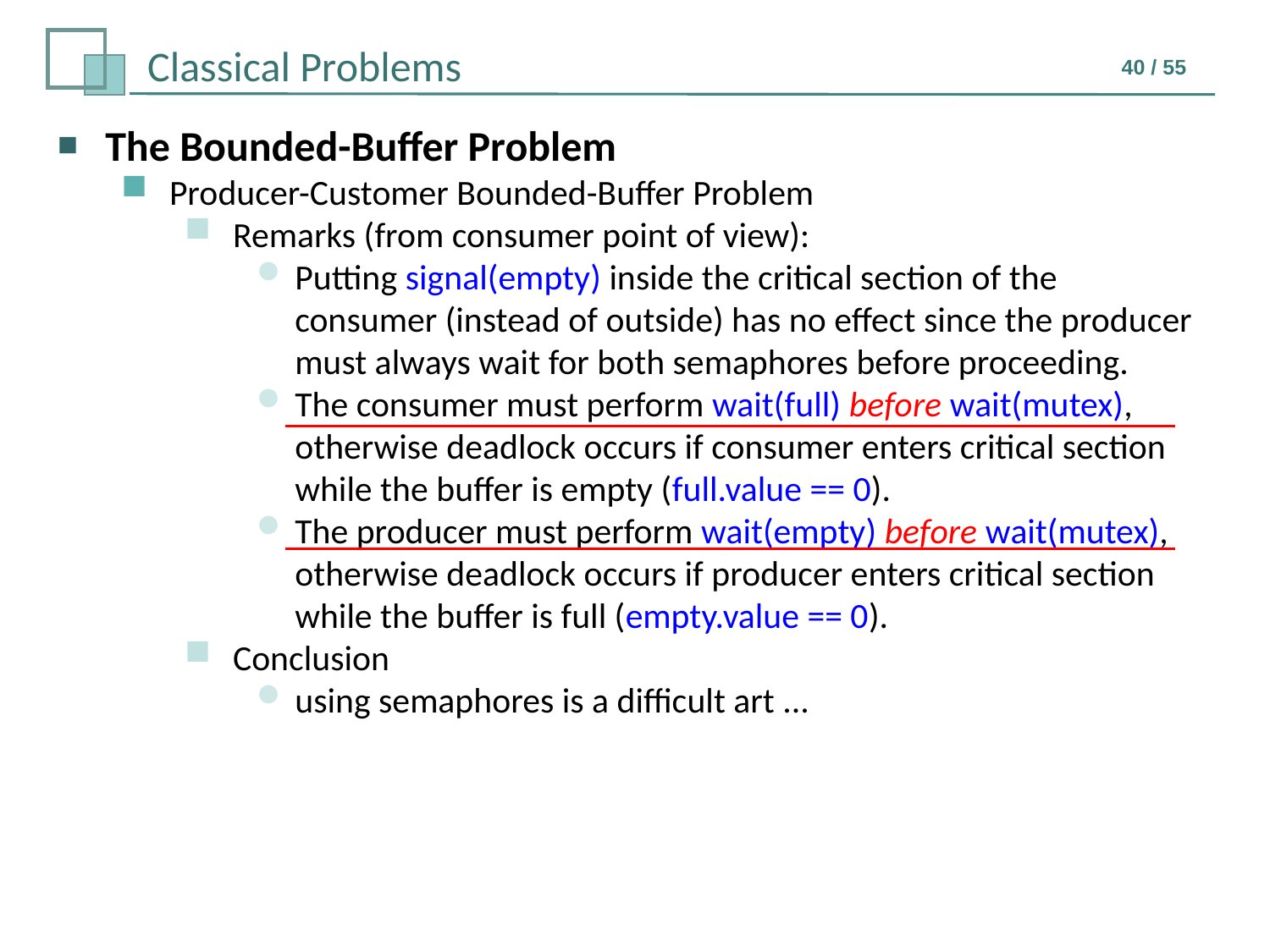

The Bounded-Buffer Problem
Producer-Customer Bounded-Buffer Problem
Remarks (from consumer point of view):
Putting signal(empty) inside the critical section of the consumer (instead of outside) has no effect since the producer must always wait for both semaphores before proceeding.
The consumer must perform wait(full) before wait(mutex), otherwise deadlock occurs if consumer enters critical section while the buffer is empty (full.value == 0).
The producer must perform wait(empty) before wait(mutex), otherwise deadlock occurs if producer enters critical section while the buffer is full (empty.value == 0).
Conclusion
using semaphores is a difficult art ...